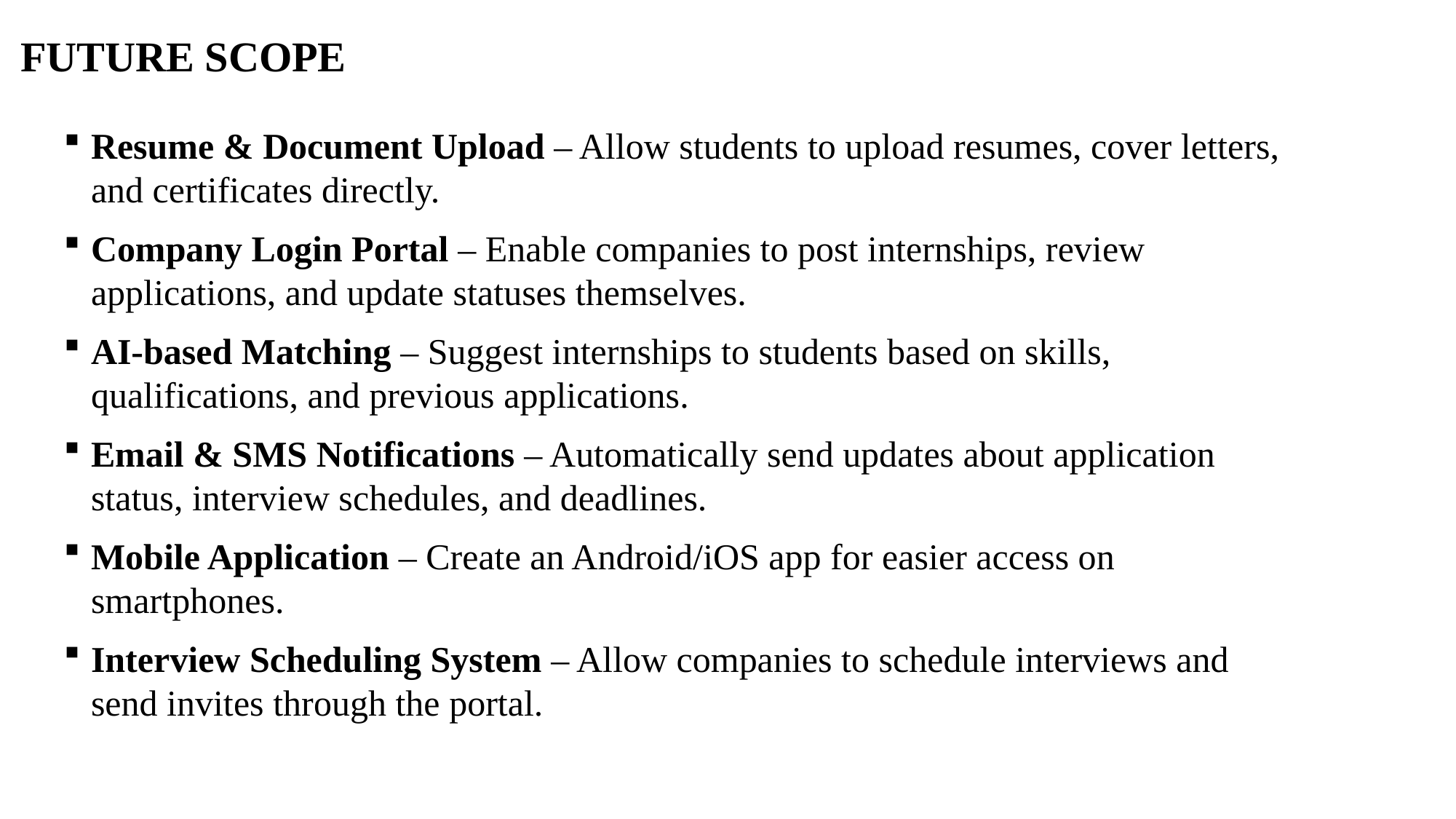

# FUTURE SCOPE
Resume & Document Upload – Allow students to upload resumes, cover letters, and certificates directly.
Company Login Portal – Enable companies to post internships, review applications, and update statuses themselves.
AI-based Matching – Suggest internships to students based on skills, qualifications, and previous applications.
Email & SMS Notifications – Automatically send updates about application status, interview schedules, and deadlines.
Mobile Application – Create an Android/iOS app for easier access on smartphones.
Interview Scheduling System – Allow companies to schedule interviews and send invites through the portal.